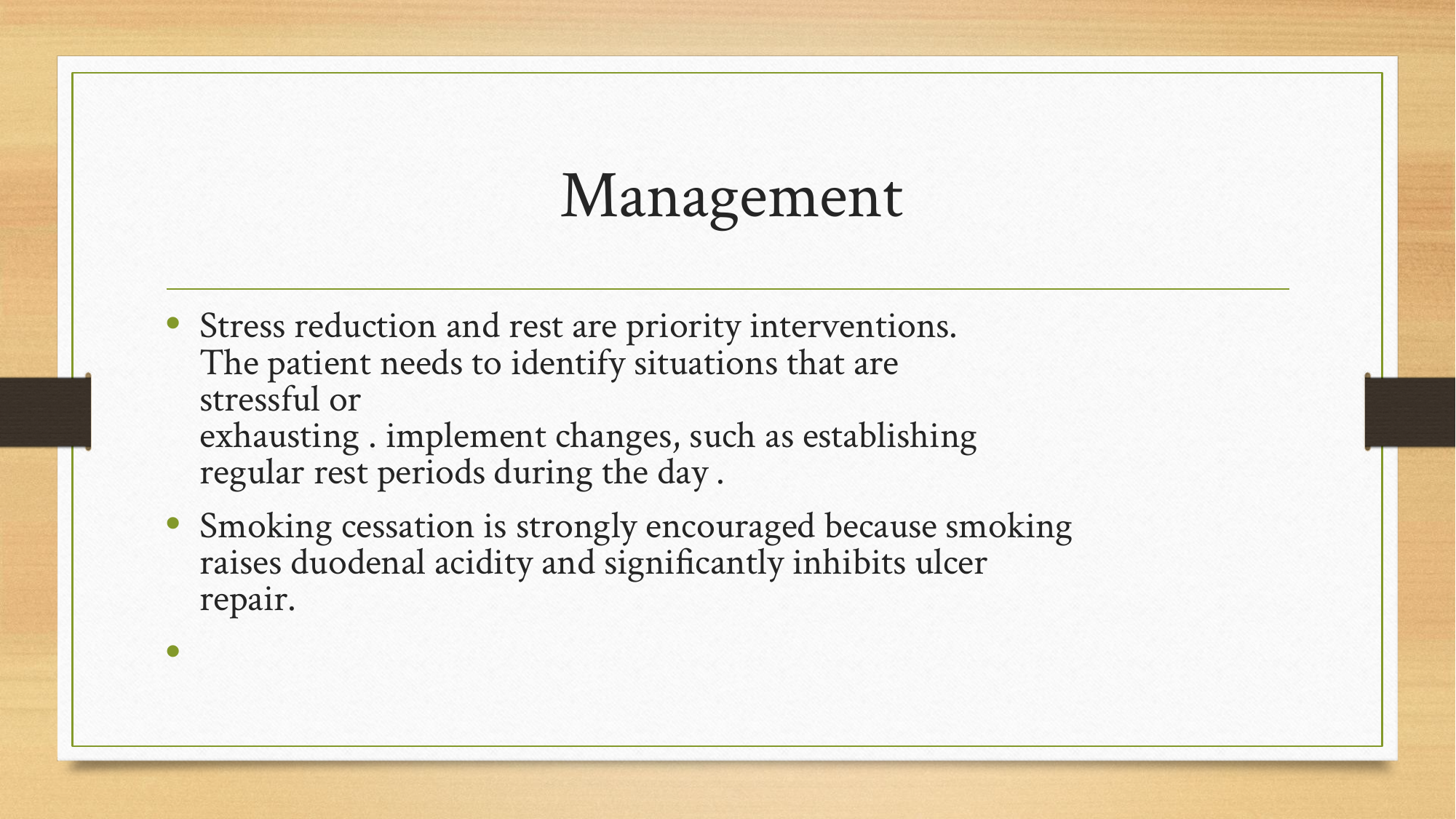

# Management
Stress reduction and rest are priority interventions. The patient needs to identify situations that are stressful or
exhausting . implement changes, such as establishing regular rest periods during the day .
Smoking cessation is strongly encouraged because smoking raises duodenal acidity and significantly inhibits ulcer repair.
•